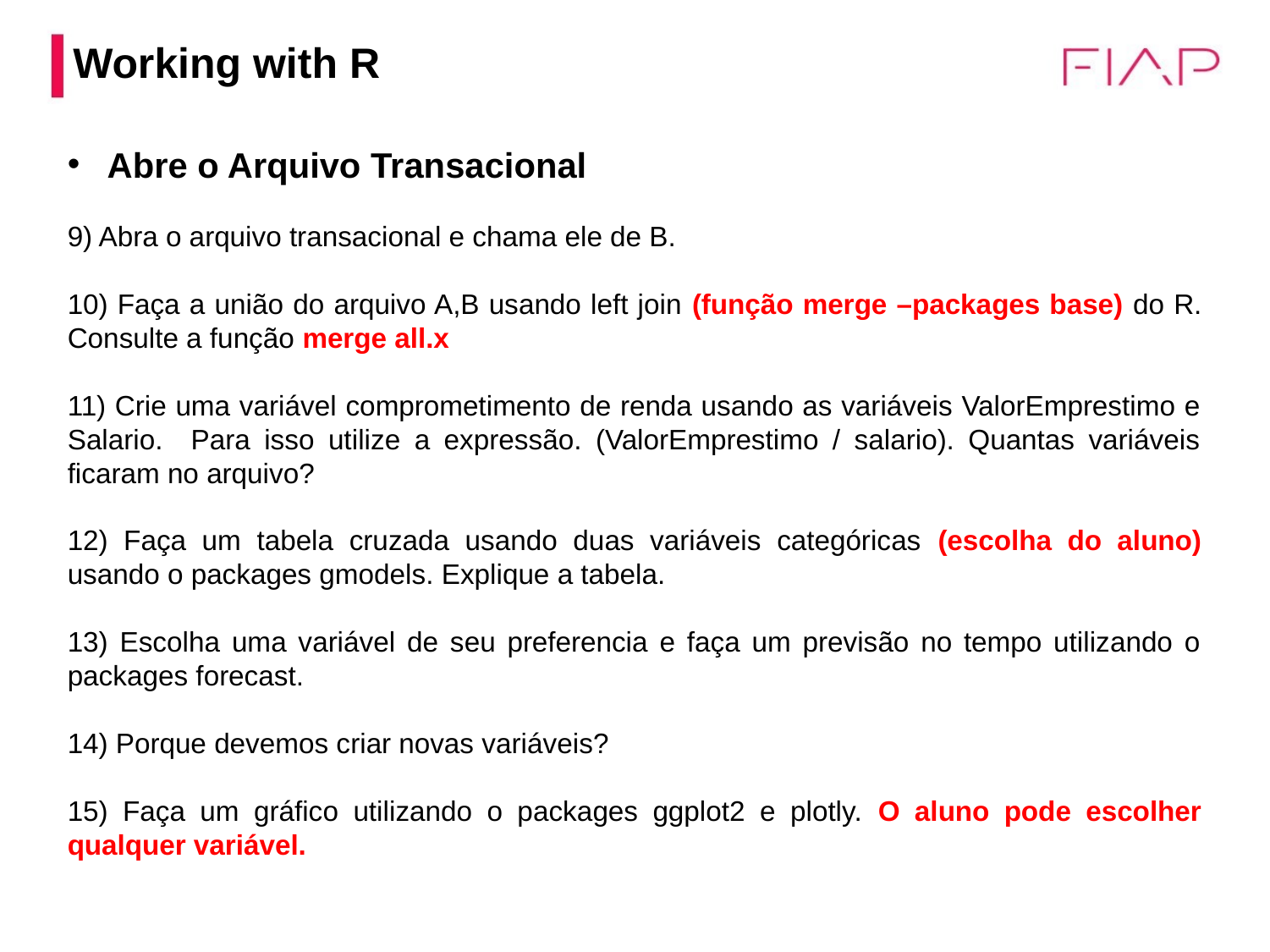

# Working with R
Abre o Arquivo Transacional

9) Abra o arquivo transacional e chama ele de B.

10) Faça a união do arquivo A,B usando left join (função merge –packages base) do R. Consulte a função merge all.x

11) Crie uma variável comprometimento de renda usando as variáveis ValorEmprestimo e Salario.  Para isso utilize a expressão. (ValorEmprestimo / salario). Quantas variáveis ficaram no arquivo?

12) Faça um tabela cruzada usando duas variáveis categóricas (escolha do aluno) usando o packages gmodels. Explique a tabela.

13) Escolha uma variável de seu preferencia e faça um previsão no tempo utilizando o packages forecast.

14) Porque devemos criar novas variáveis?

15) Faça um gráfico utilizando o packages ggplot2 e plotly. O aluno pode escolher qualquer variável.